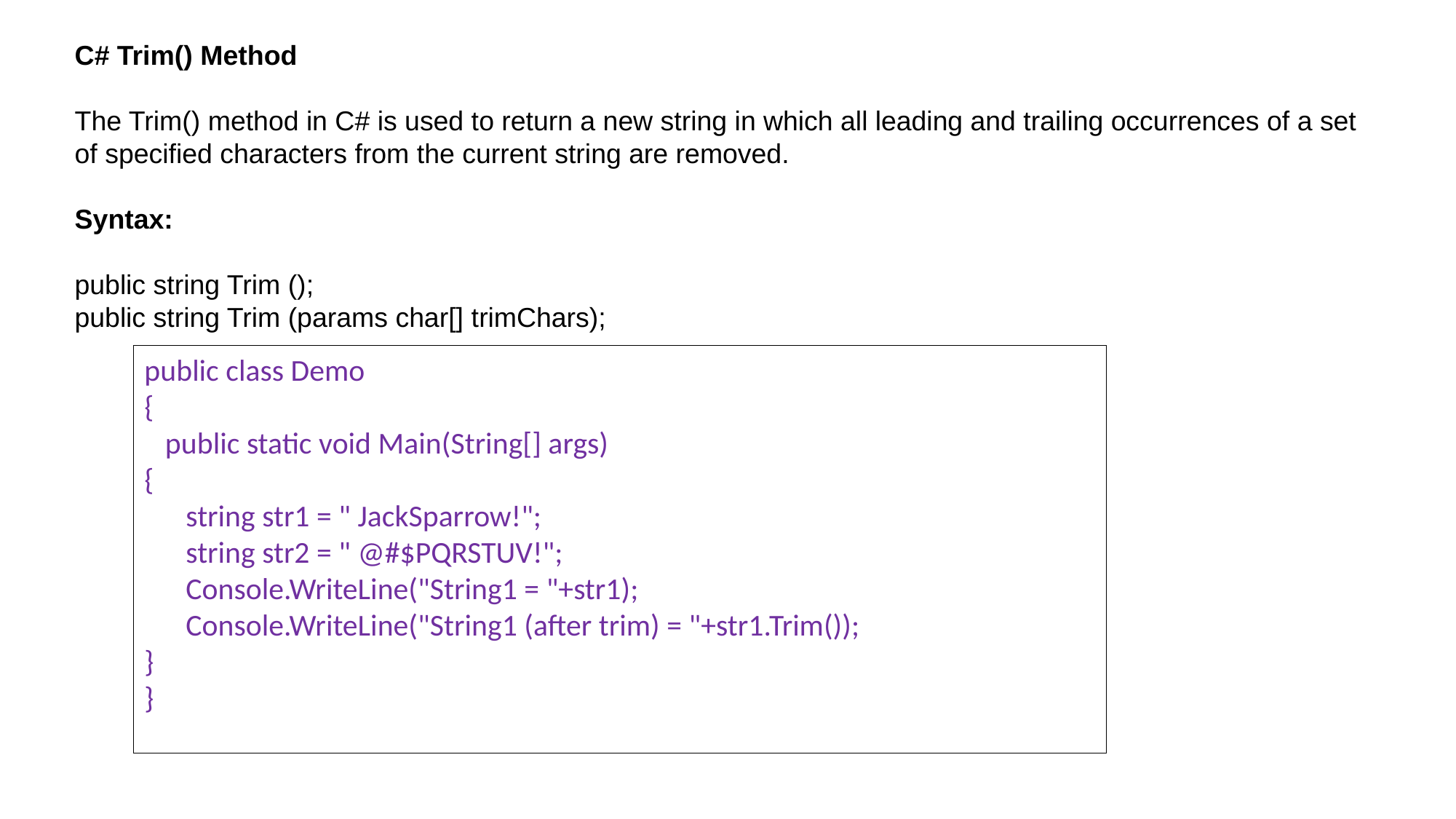

C# Trim() Method

The Trim() method in C# is used to return a new string in which all leading and trailing occurrences of a set of specified characters from the current string are removed.

Syntax:

public string Trim ();
public string Trim (params char[] trimChars);

public class Demo
{
   public static void Main(String[] args)
{
      string str1 = " JackSparrow!";
      string str2 = " @#$PQRSTUV!";
      Console.WriteLine("String1 = "+str1);
      Console.WriteLine("String1 (after trim) = "+str1.Trim());
}
}